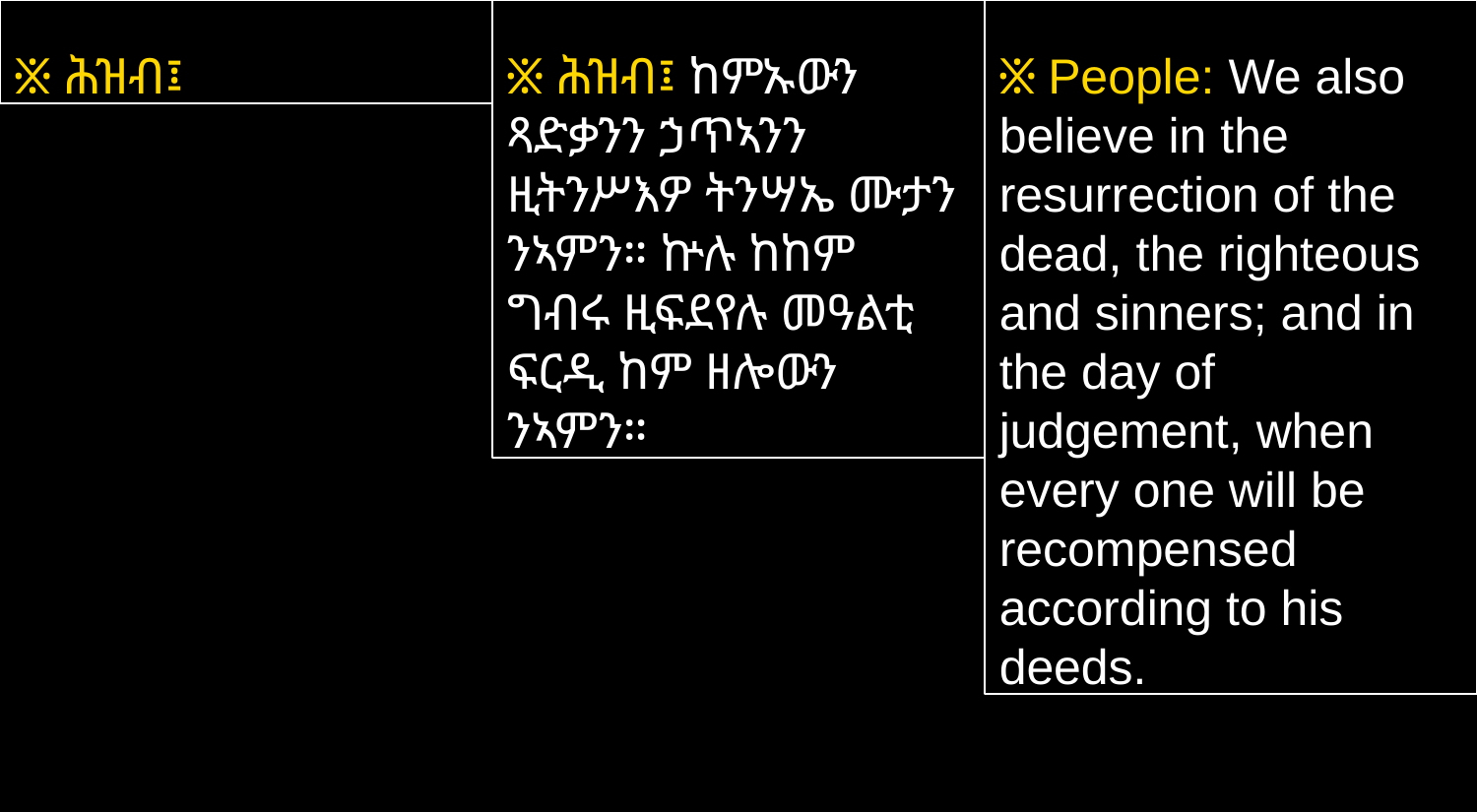

፠ ሕዝብ፤

፠ ሕዝብ፤ ከምኡውን ጻድቃንን ኃጥኣንን ዚትንሥእዎ ትንሣኤ ሙታን ንኣምን። ኵሉ ከከም ግብሩ ዚፍደየሉ መዓልቲ ፍርዲ ከም ዘሎውን ንኣምን።

፠ People: We also believe in the resurrection of the dead, the righteous and sinners; and in the day of judgement, when every one will be recompensed according to his deeds.